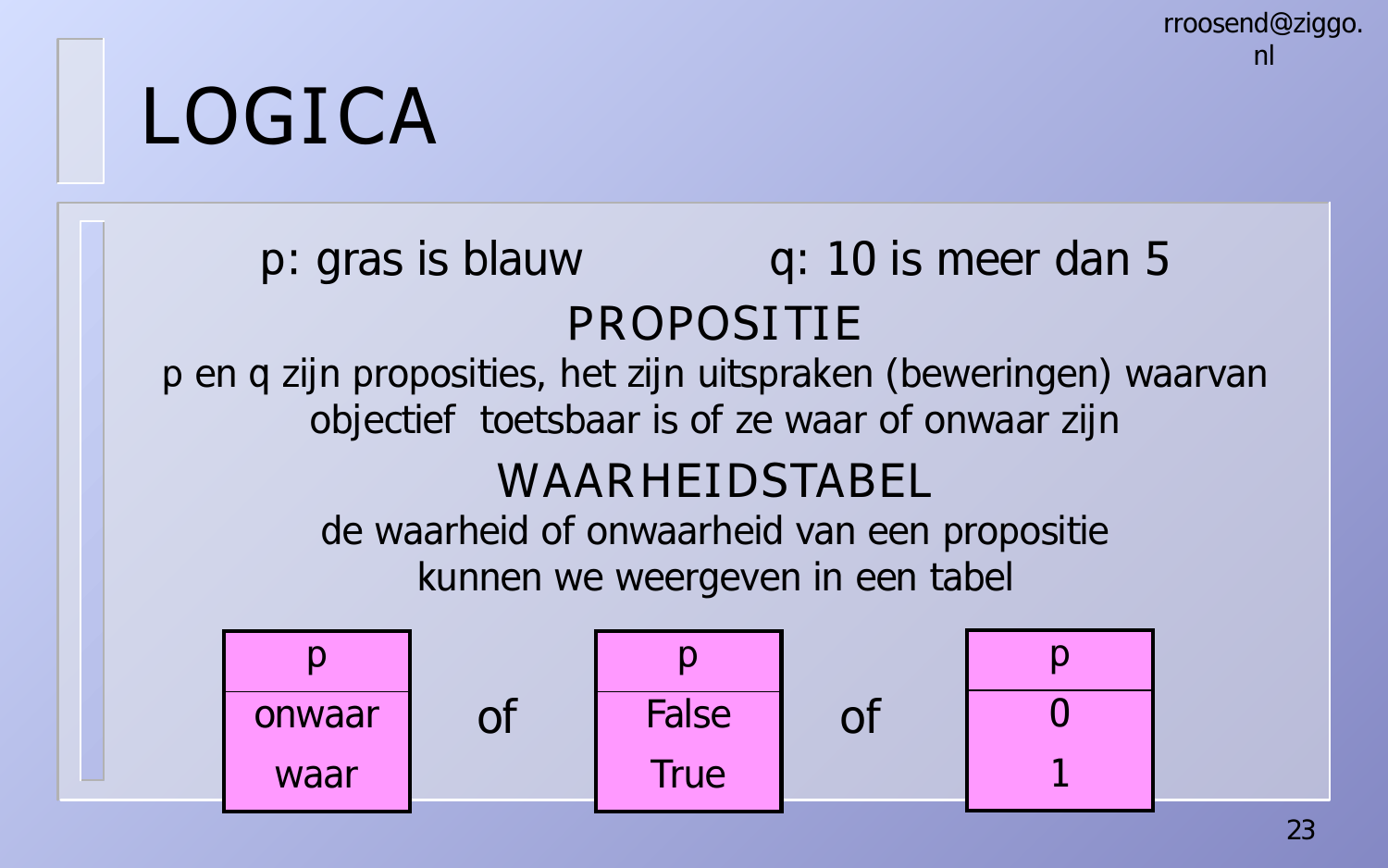

rroosend@ziggo.nl
# LOGICA
p: gras is blauw             q: 10 is meer dan 5
PROPOSITIE
p en q zijn proposities, het zijn uitspraken (beweringen) waarvan objectief  toetsbaar is of ze waar of onwaar zijn
WAARHEIDSTABEL
de waarheid of onwaarheid van een propositie
kunnen we weergeven in een tabel

| p |
| --- |
| 0 |
| 1 |
| p |
| --- |
| onwaar |
| waar |
| p |
| --- |
| False |
| True |
of
of
23